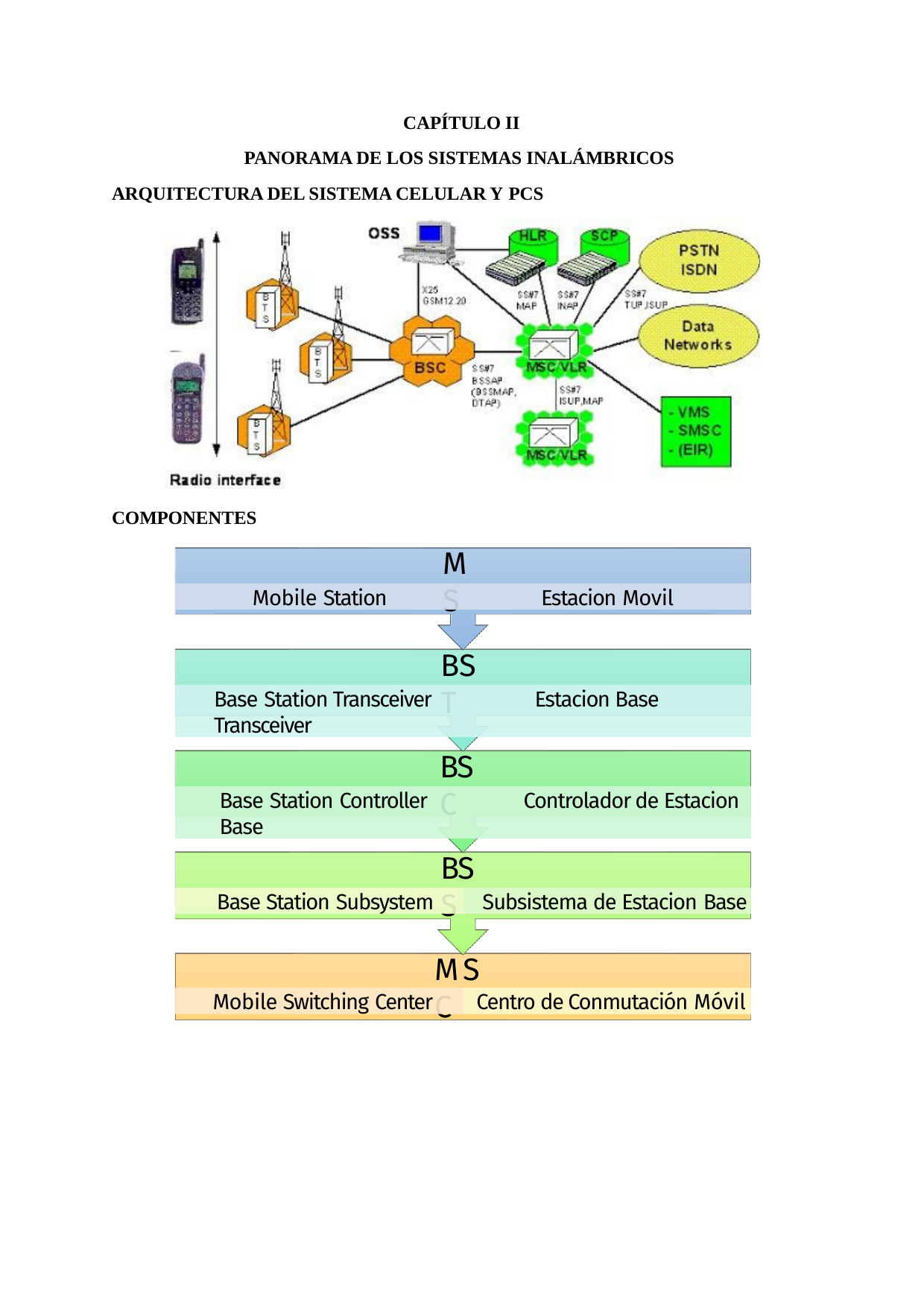

CAPÍTULO II
PANORAMA DE LOS SISTEMAS INALÁMBRICOS  ARQUITECTURA DEL SISTEMA CELULAR Y PCS

COMPONENTES
MS

Mobile Station	Estacion Movil
BST

Base Station Transceiver	Estacion Base Transceiver
BSC

Base Station Controller	Controlador de Estacion Base
BSS

Base Station Subsystem
Subsistema de Estacion Base
MSC

Mobile Switching Center
Centro de Conmutación Móvil